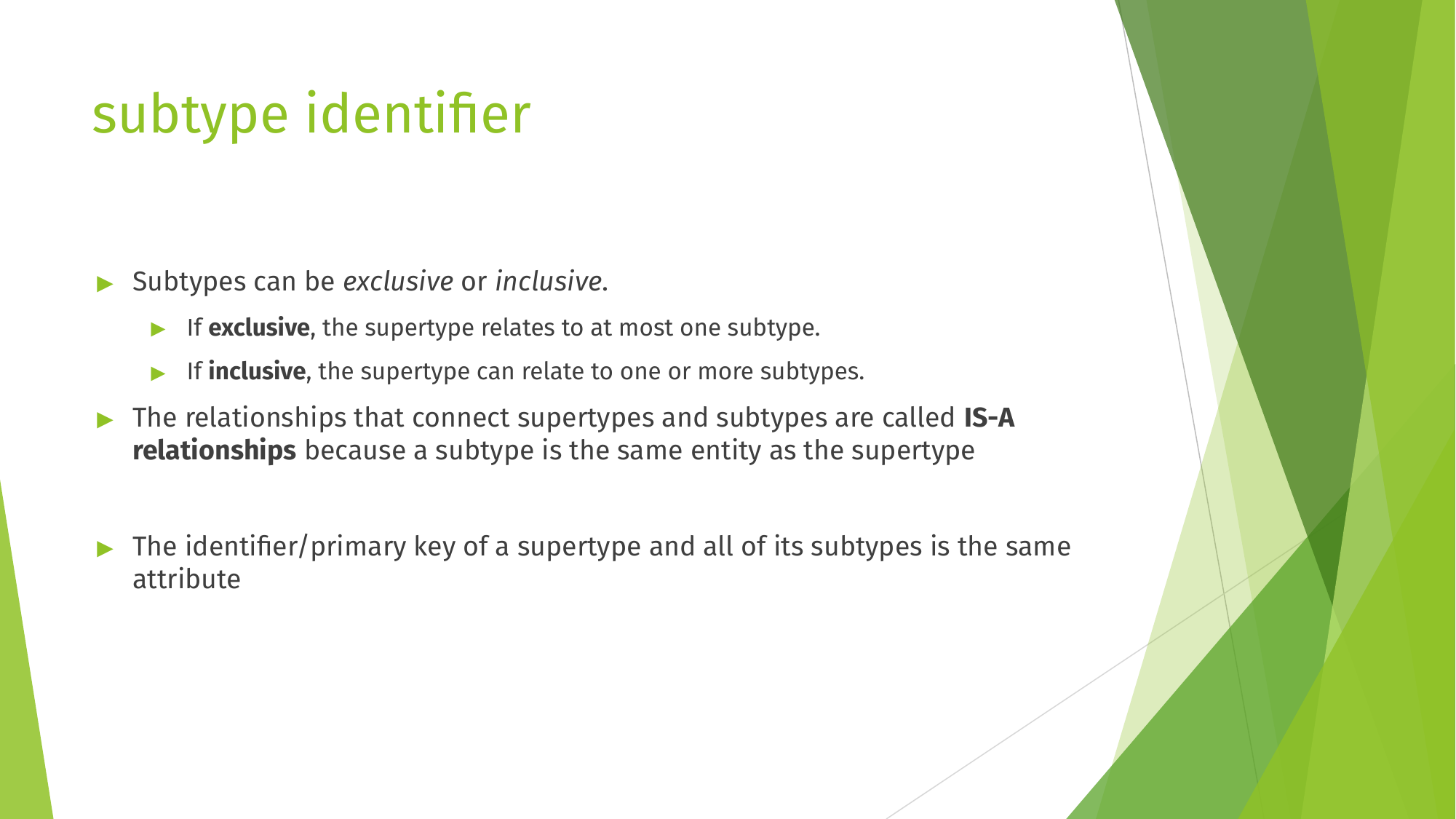

# subtype identifier
Subtypes can be exclusive or inclusive.
 If exclusive, the supertype relates to at most one subtype.
 If inclusive, the supertype can relate to one or more subtypes.
The relationships that connect supertypes and subtypes are called IS-A relationships because a subtype is the same entity as the supertype

The identifier/primary key of a supertype and all of its subtypes is the same attribute